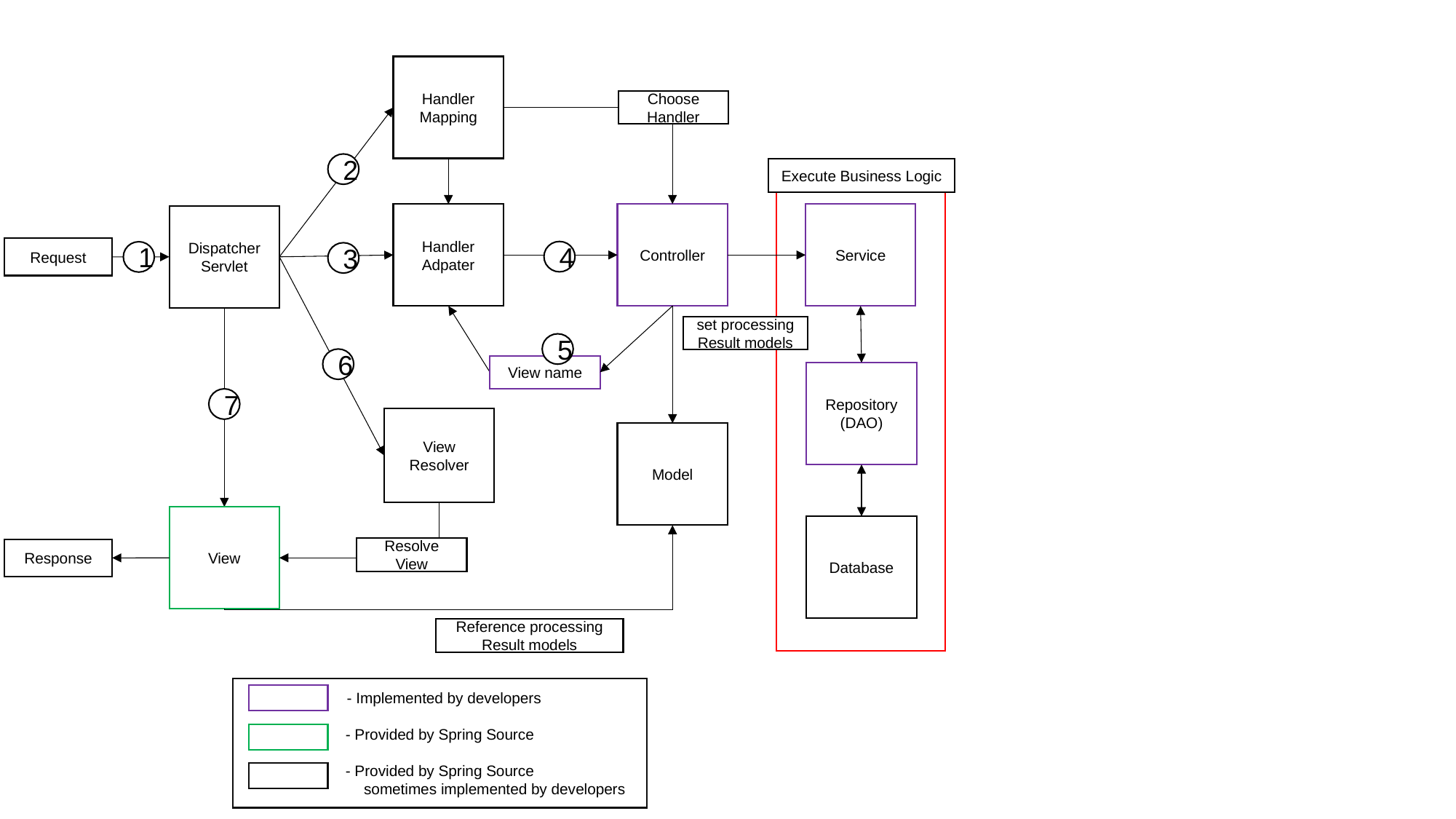

Handler
Mapping
Choose
Handler
2
Execute Business Logic

Service
Handler
Adpater
Controller
Dispatcher Servlet
Request
4
1
3
set processing
Result models
5
6
View name
Repository
(DAO)
7
View
Resolver
Model
View
Database
Resolve View
Response
Reference processing
Result models
  - Implemented by developers

- Provided by Spring Source

- Provided by Spring Source
	sometimes implemented by developers